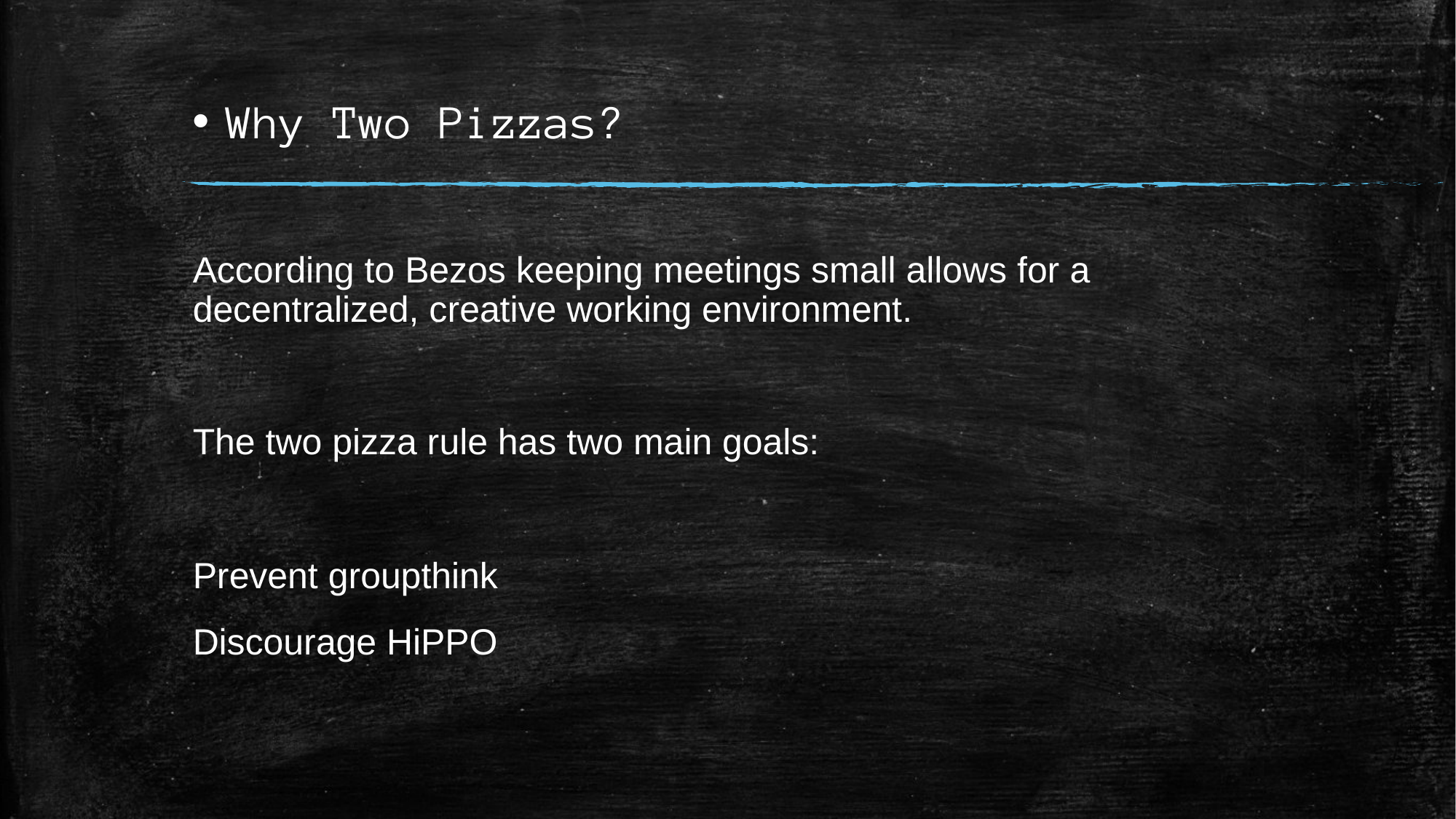

# Why Two Pizzas?
According to Bezos keeping meetings small allows for a decentralized, creative working environment.

The two pizza rule has two main goals:

Prevent groupthink
Discourage HiPPO